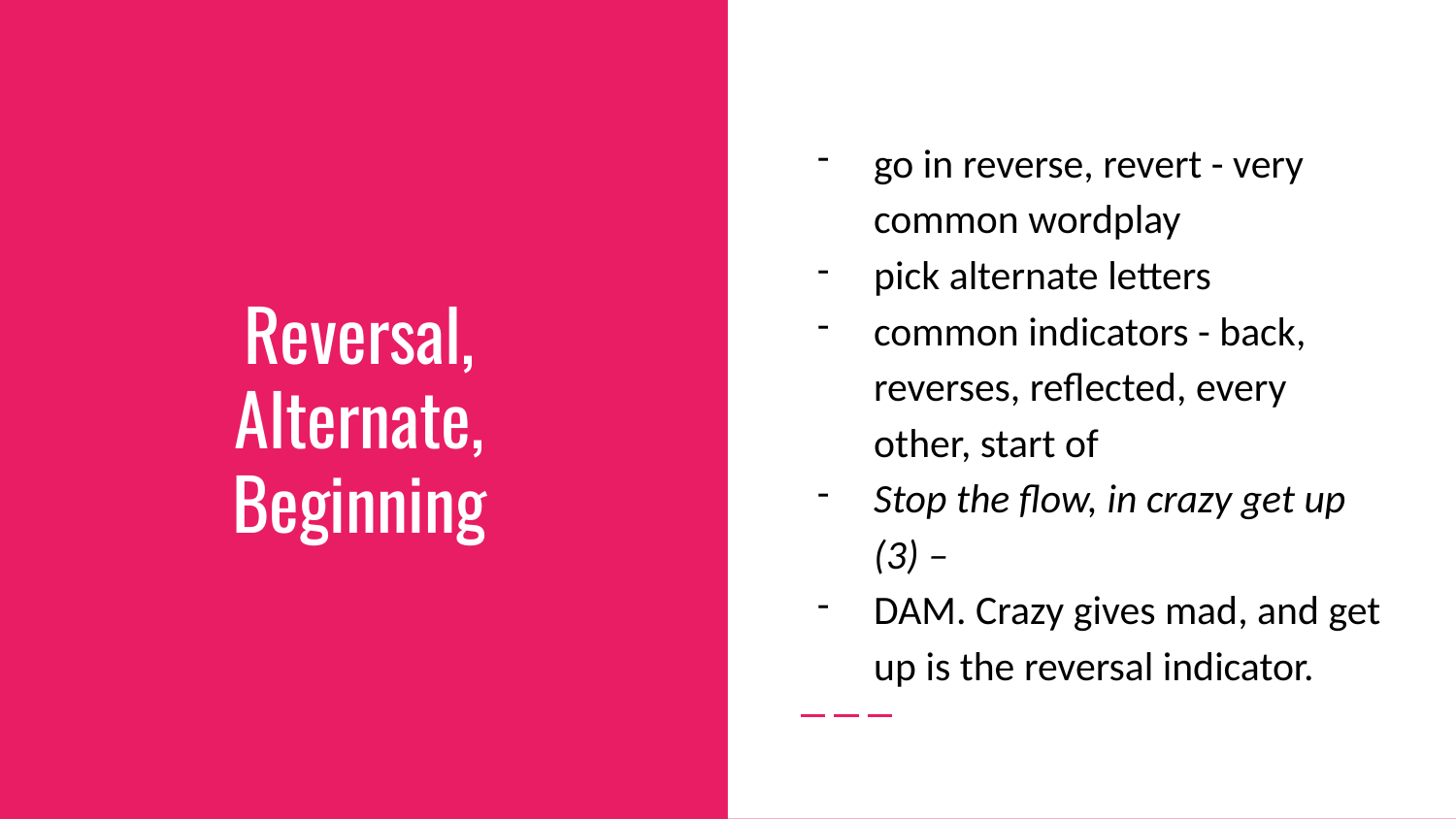

go in reverse, revert - very common wordplay
pick alternate letters
common indicators - back, reverses, reflected, every other, start of
Stop the flow, in crazy get up (3) –
DAM. Crazy gives mad, and get up is the reversal indicator.
# Reversal, Alternate, Beginning